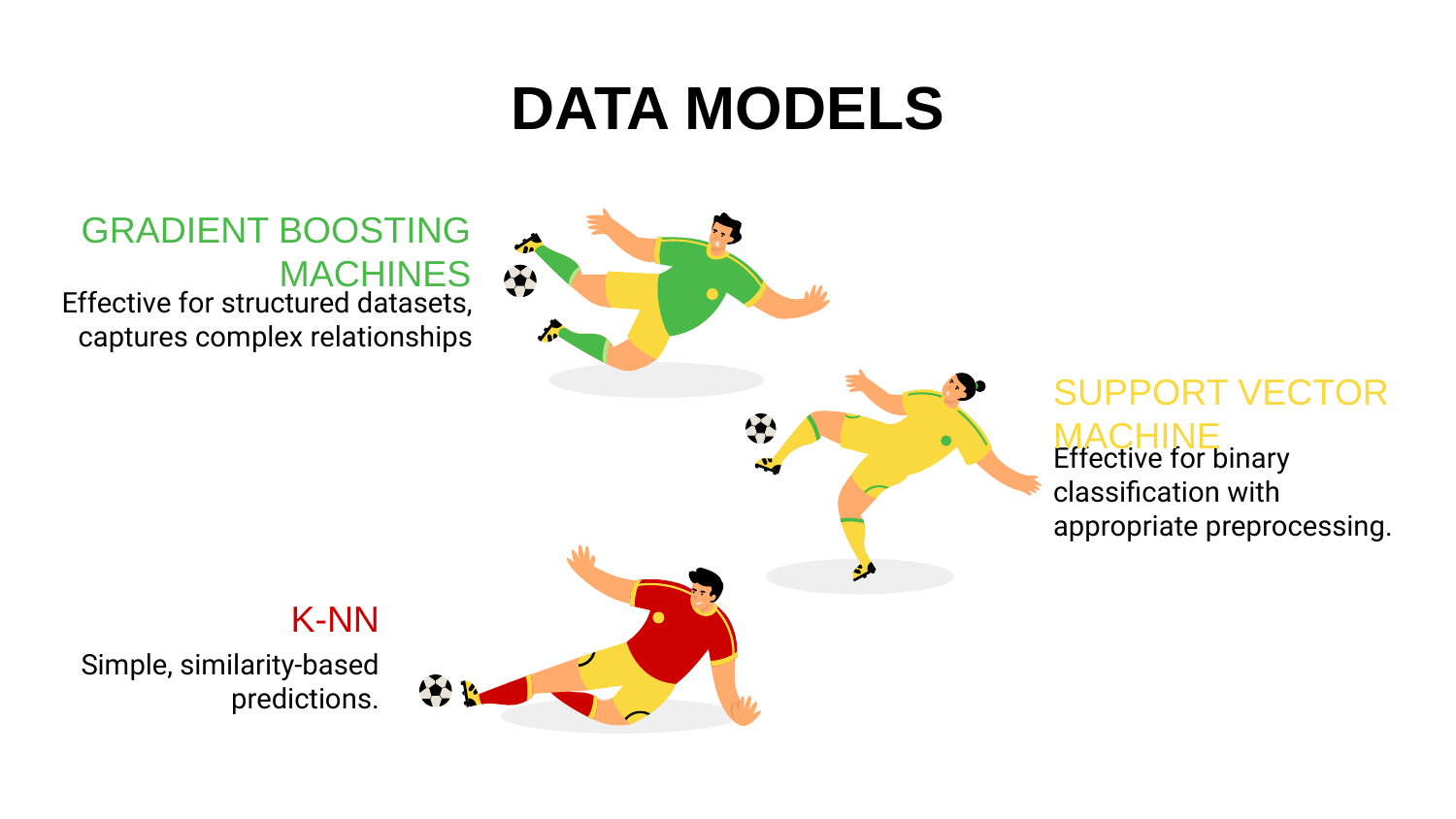

# DATA MODELS

GRADIENT BOOSTING MACHINES
Effective for structured datasets, captures complex relationships

SUPPORT VECTOR MACHINE
Effective for binary classification with appropriate preprocessing.

K-NN
Simple, similarity-based predictions.